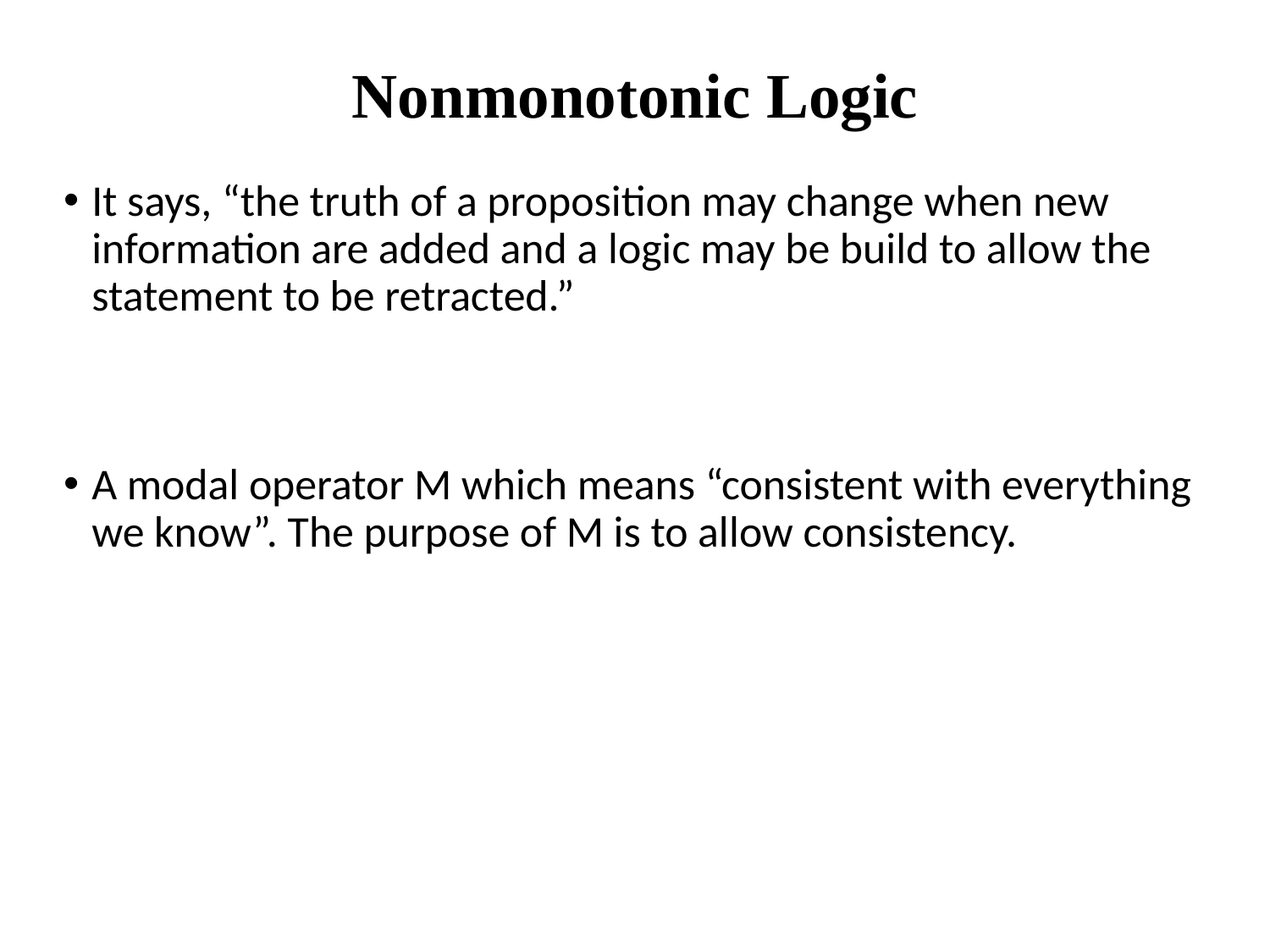

Nonmonotonic Logic
# It says, “the truth of a proposition may change when new information are added and a logic may be build to allow the statement to be retracted.”

A modal operator M which means “consistent with everything we know”. The purpose of M is to allow consistency.